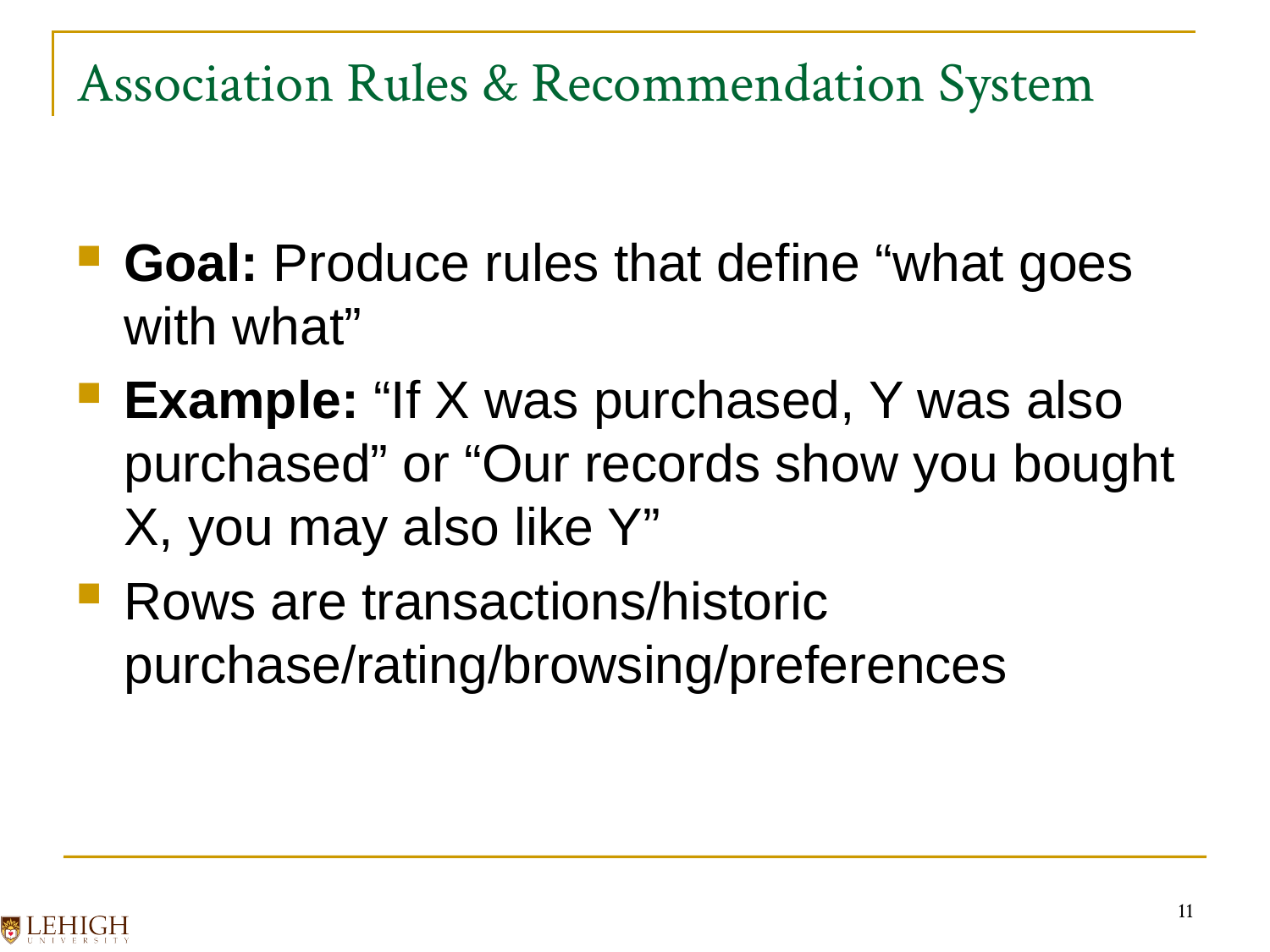

# Association Rules & Recommendation System
Goal: Produce rules that define “what goes with what”
Example: “If X was purchased, Y was also purchased” or “Our records show you bought X, you may also like Y”
Rows are transactions/historic purchase/rating/browsing/preferences

11